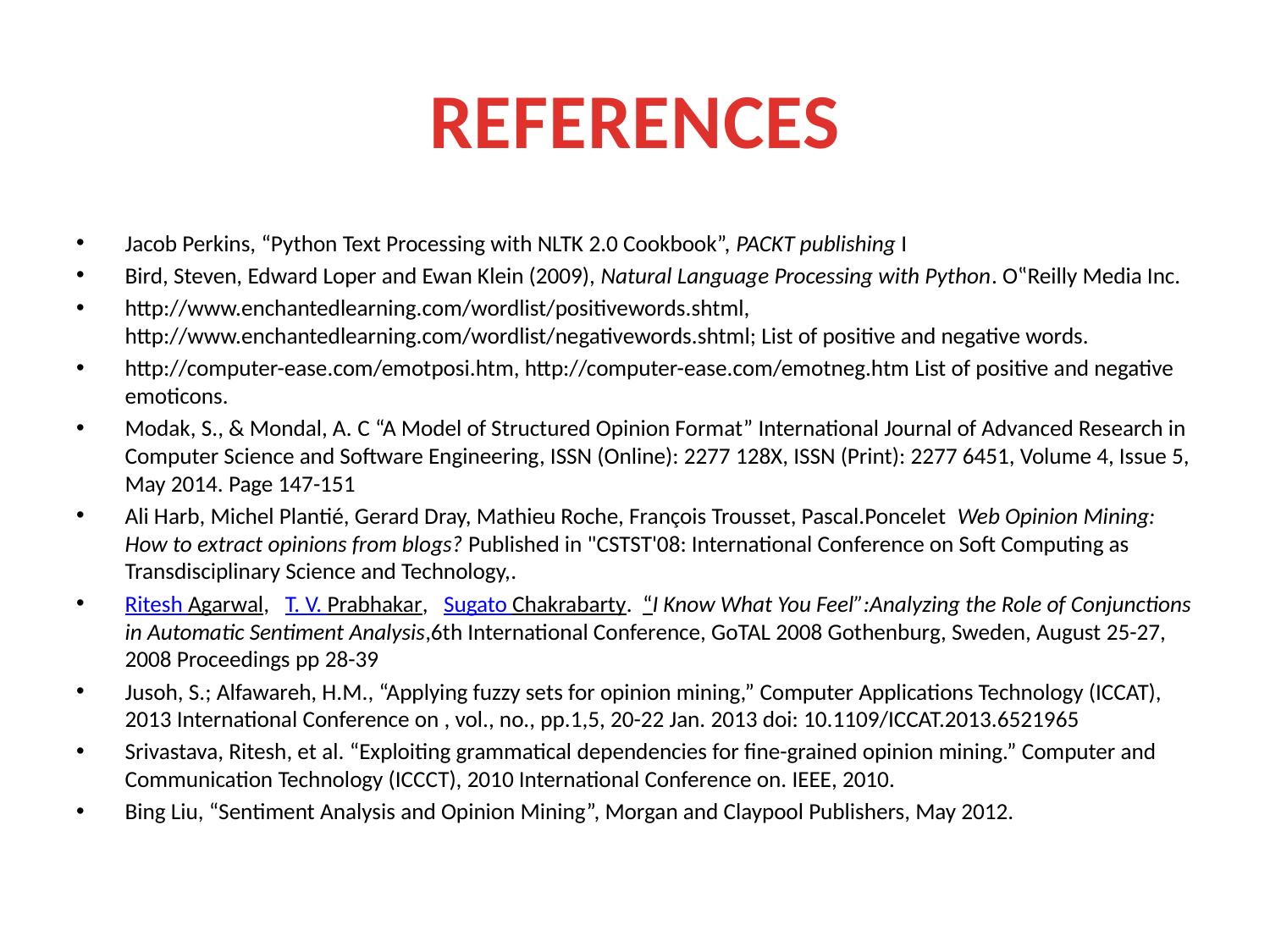

# REFERENCES
Jacob Perkins, “Python Text Processing with NLTK 2.0 Cookbook”, PACKT publishing I
Bird, Steven, Edward Loper and Ewan Klein (2009), Natural Language Processing with Python. O‟Reilly Media Inc.
http://www.enchantedlearning.com/wordlist/positivewords.shtml, http://www.enchantedlearning.com/wordlist/negativewords.shtml; List of positive and negative words.
http://computer-ease.com/emotposi.htm, http://computer-ease.com/emotneg.htm List of positive and negative emoticons.
Modak, S., & Mondal, A. C “A Model of Structured Opinion Format” International Journal of Advanced Research in Computer Science and Software Engineering, ISSN (Online): 2277 128X, ISSN (Print): 2277 6451, Volume 4, Issue 5, May 2014. Page 147-151
Ali Harb, Michel Plantié, Gerard Dray, Mathieu Roche, François Trousset, Pascal.Poncelet  Web Opinion Mining: How to extract opinions from blogs? Published in "CSTST'08: International Conference on Soft Computing as Transdisciplinary Science and Technology,.
Ritesh Agarwal,   T. V. Prabhakar,   Sugato Chakrabarty.  “I Know What You Feel”:Analyzing the Role of Conjunctions in Automatic Sentiment Analysis,6th International Conference, GoTAL 2008 Gothenburg, Sweden, August 25-27, 2008 Proceedings pp 28-39
Jusoh, S.; Alfawareh, H.M., “Applying fuzzy sets for opinion mining,” Computer Applications Technology (ICCAT), 2013 International Conference on , vol., no., pp.1,5, 20-22 Jan. 2013 doi: 10.1109/ICCAT.2013.6521965
Srivastava, Ritesh, et al. “Exploiting grammatical dependencies for fine-grained opinion mining.” Computer and Communication Technology (ICCCT), 2010 International Conference on. IEEE, 2010.
Bing Liu, “Sentiment Analysis and Opinion Mining”, Morgan and Claypool Publishers, May 2012.